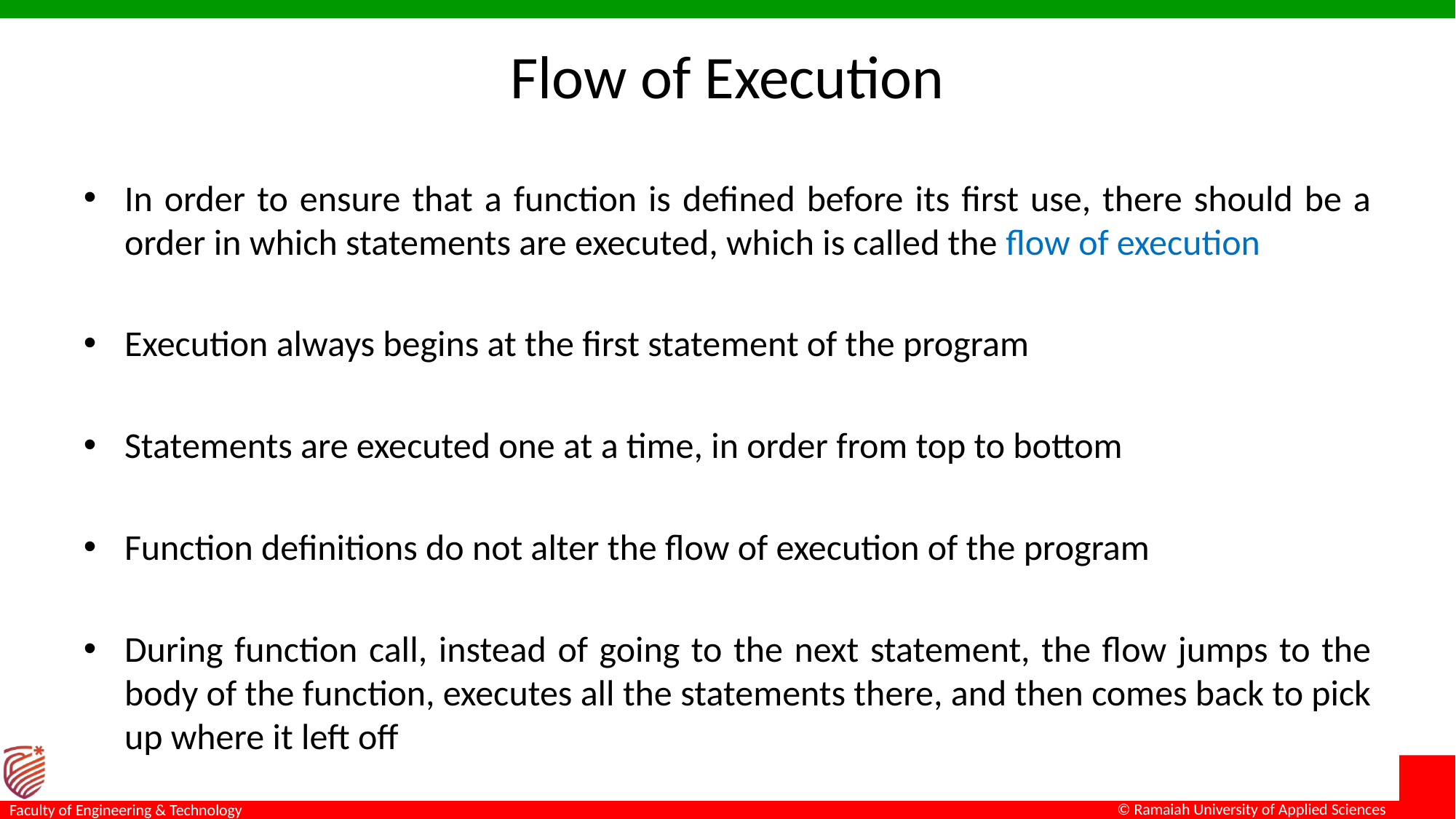

# Flow of Execution
In order to ensure that a function is defined before its first use, there should be a order in which statements are executed, which is called the flow of execution

Execution always begins at the first statement of the program

Statements are executed one at a time, in order from top to bottom

Function definitions do not alter the flow of execution of the program

During function call, instead of going to the next statement, the flow jumps to the body of the function, executes all the statements there, and then comes back to pick up where it left off